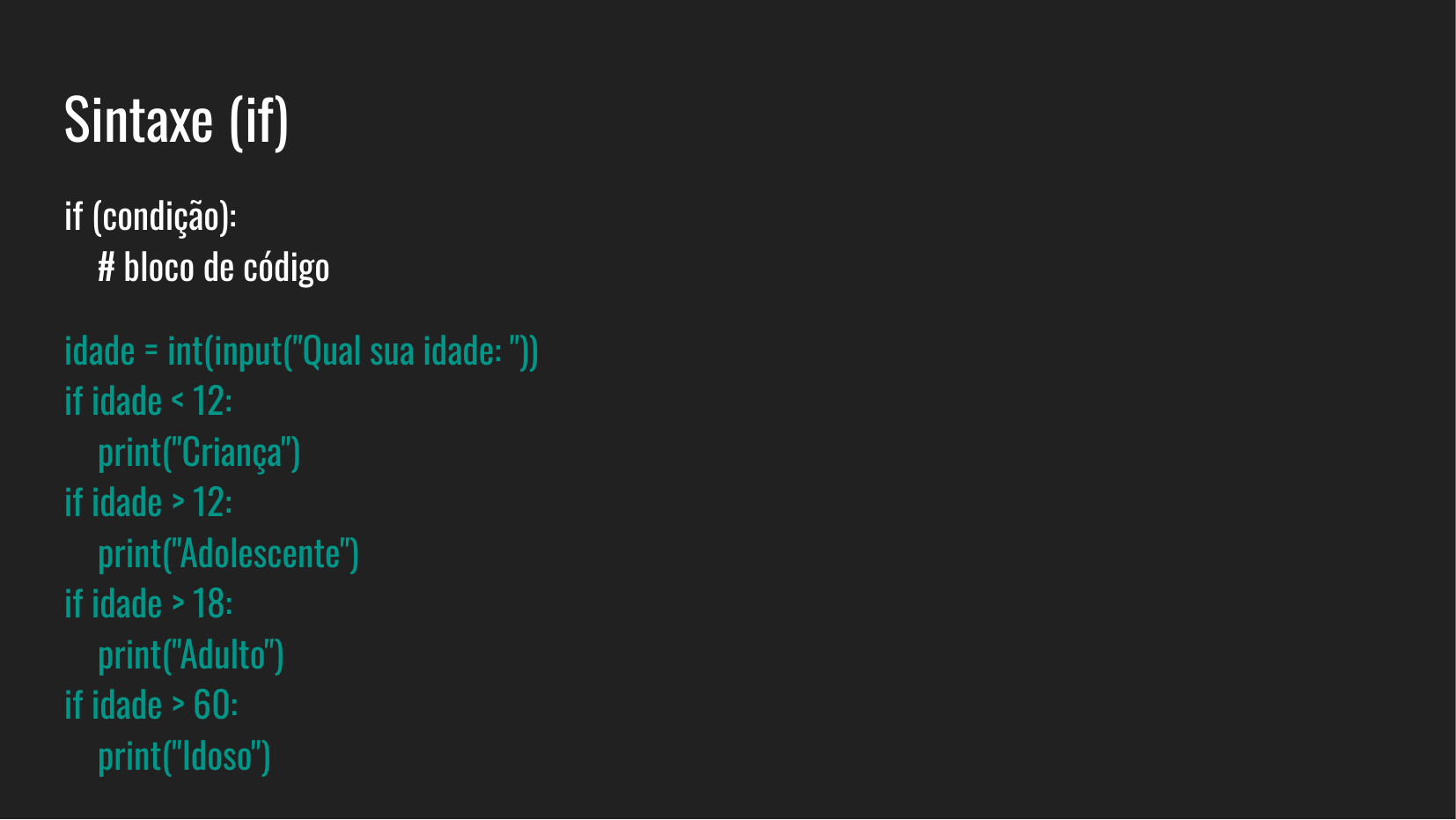

# Sintaxe (if)
if (condição):
    # bloco de código
idade = int(input("Qual sua idade: "))
if idade < 12:
    print("Criança")
if idade > 12:
    print("Adolescente")
if idade > 18:
    print("Adulto")
if idade > 60:
    print("Idoso")